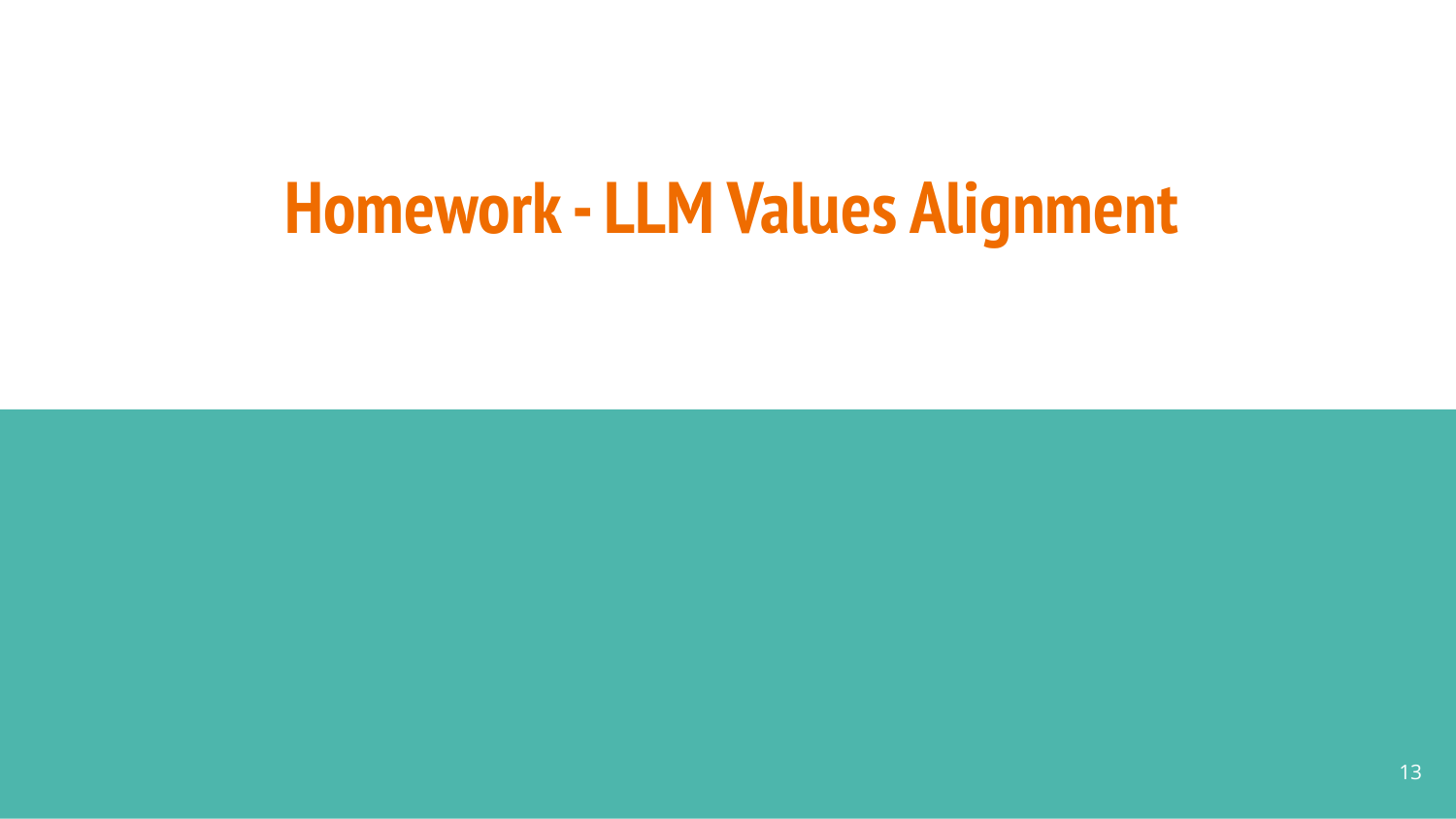

# Homework - LLM Values Alignment
13